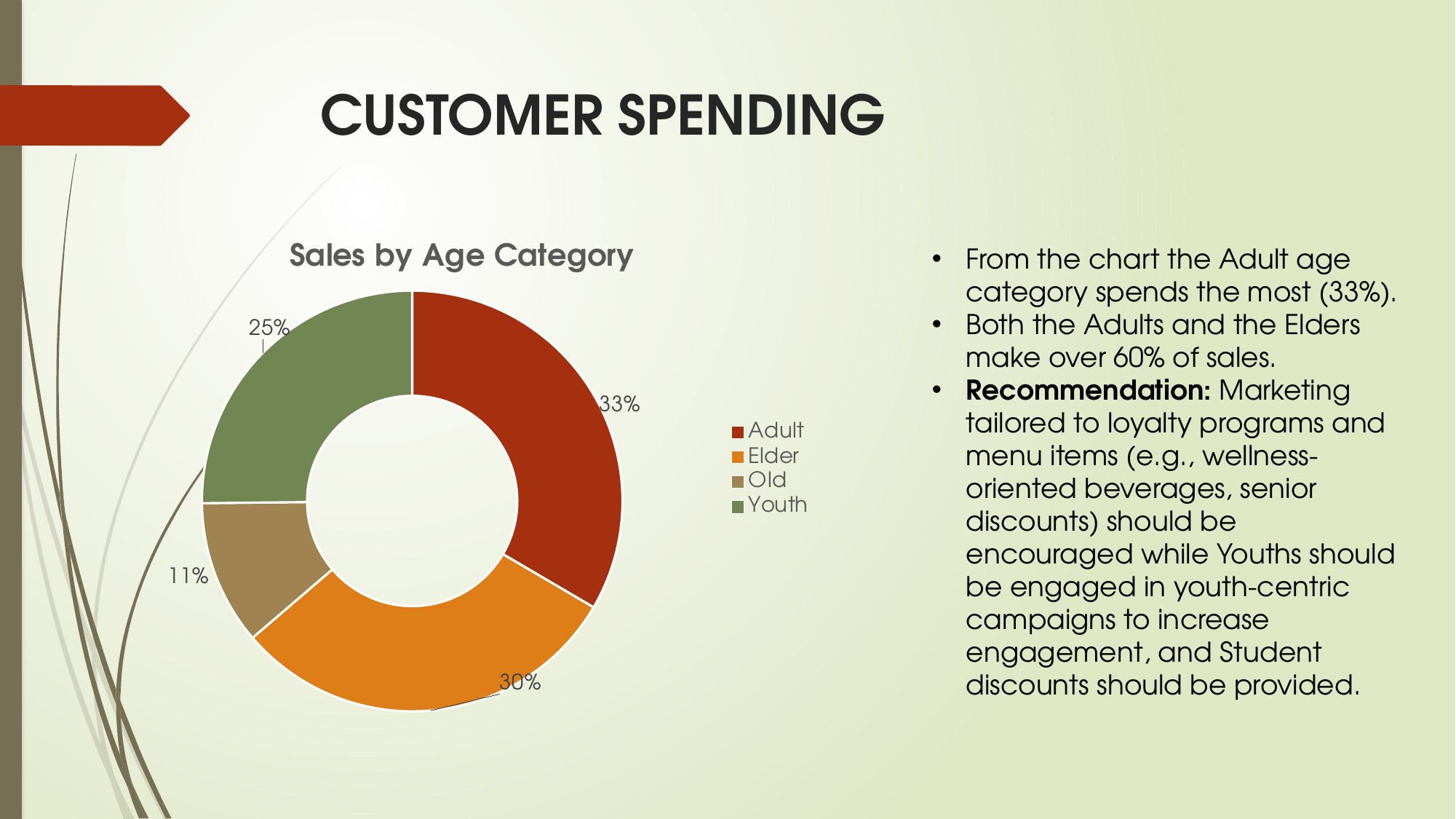

# CUSTOMER SPENDING

### Chart: Sales by Age Category

| Category | Total |
|---|---|
| Adult | 0.33438734863919223 |
| Elder | 0.30284949503373726 |
| Old | 0.11106874928017983 |
| Youth | 0.25169440704689067 |
From the chart the Adult age category spends the most (33%).
Both the Adults and the Elders make over 60% of sales.
Recommendation: Marketing tailored to loyalty programs and menu items (e.g., wellness-oriented beverages, senior discounts) should be encouraged while Youths should be engaged in youth-centric campaigns to increase engagement, and Student discounts should be provided.